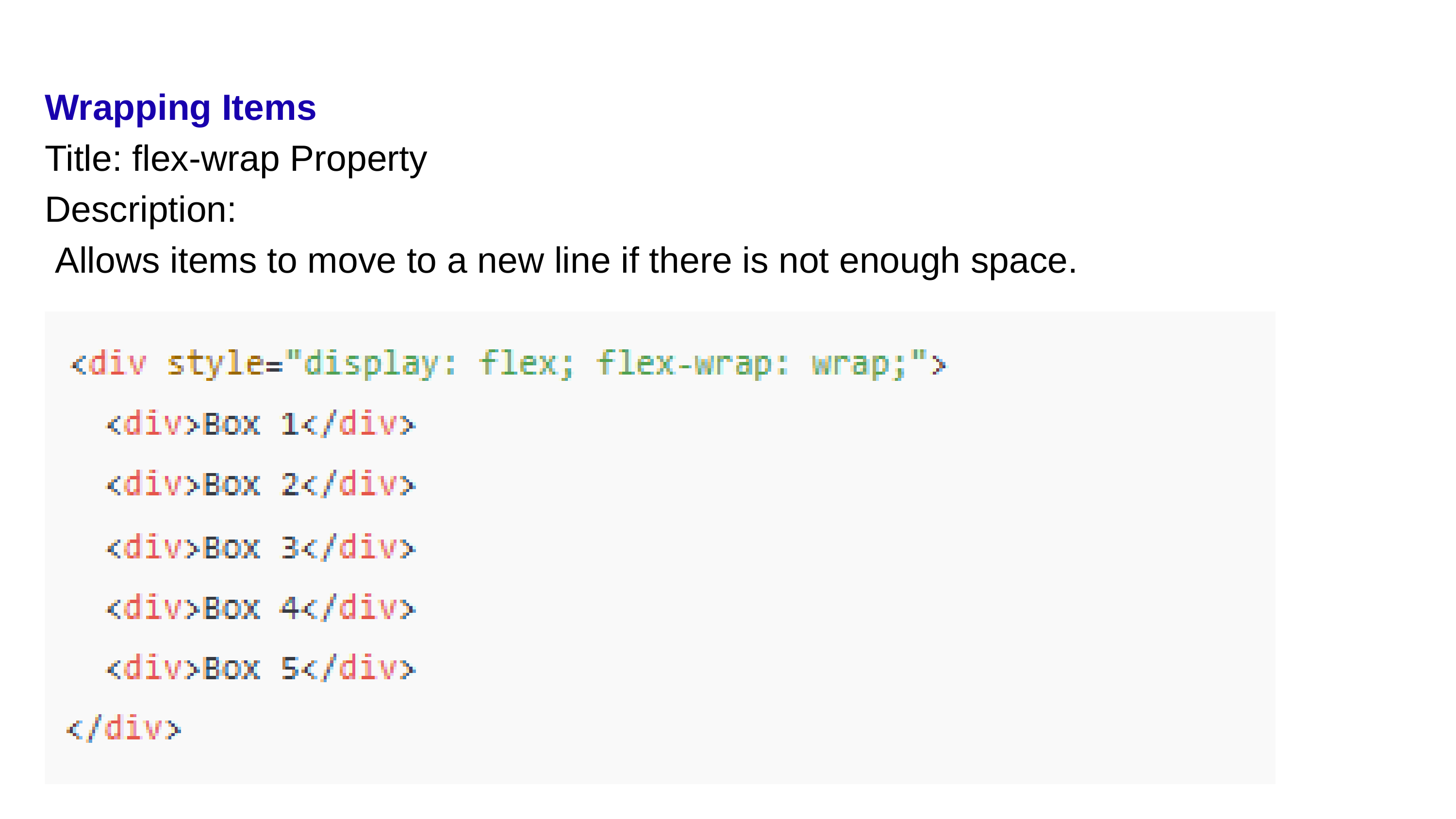

Wrapping Items
Title: flex-wrap Property
Description:
 Allows items to move to a new line if there is not enough space.